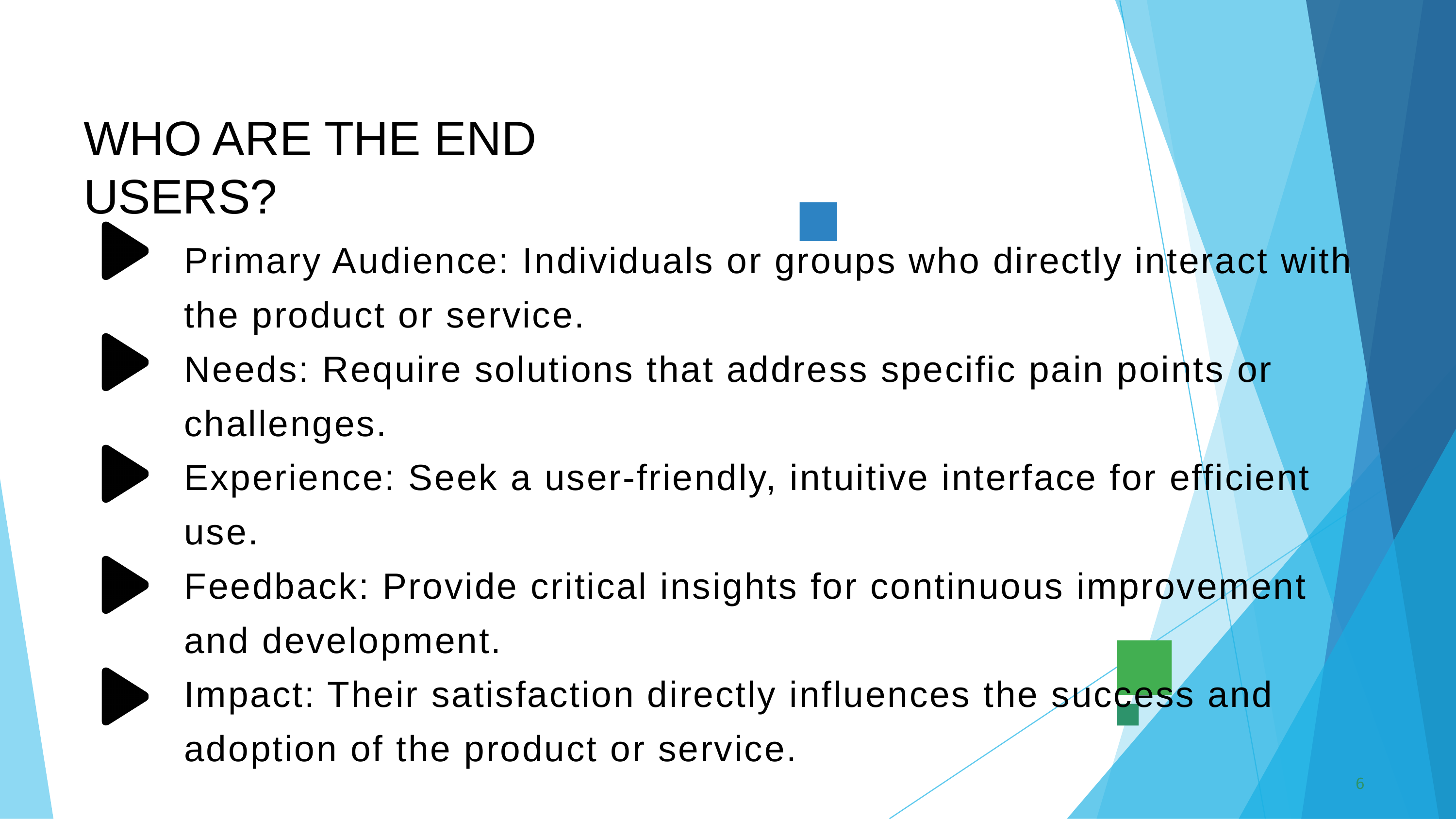

WHO ARE THE END USERS?

Primary Audience: Individuals or groups who directly interact with the product or service.
Needs: Require solutions that address specific pain points or challenges.
Experience: Seek a user-friendly, intuitive interface for efficient use.
Feedback: Provide critical insights for continuous improvement and development.
Impact: Their satisfaction directly influences the success and adoption of the product or service.

6